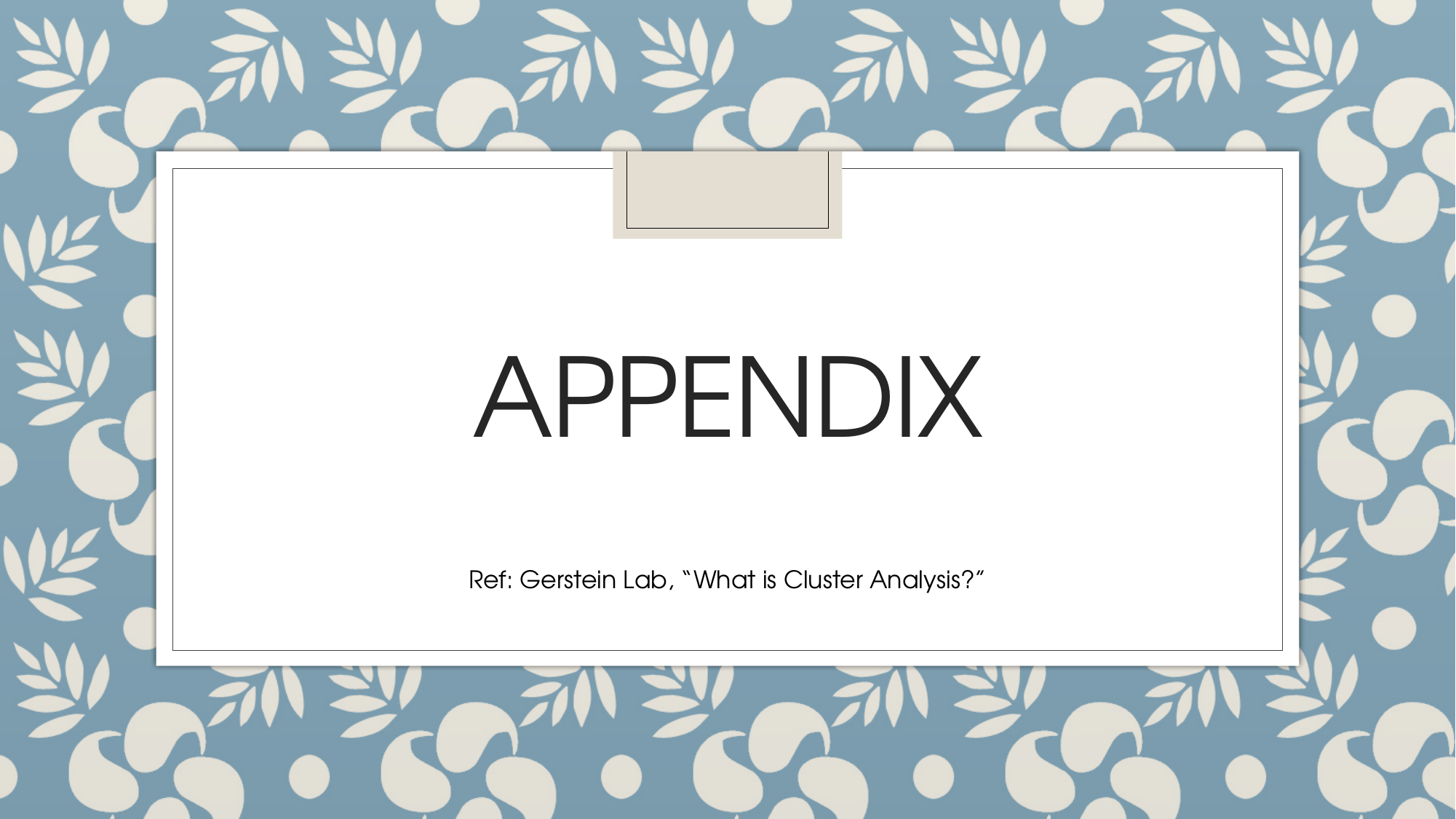

# Appendix
Ref: Gerstein Lab, “What is Cluster Analysis?”